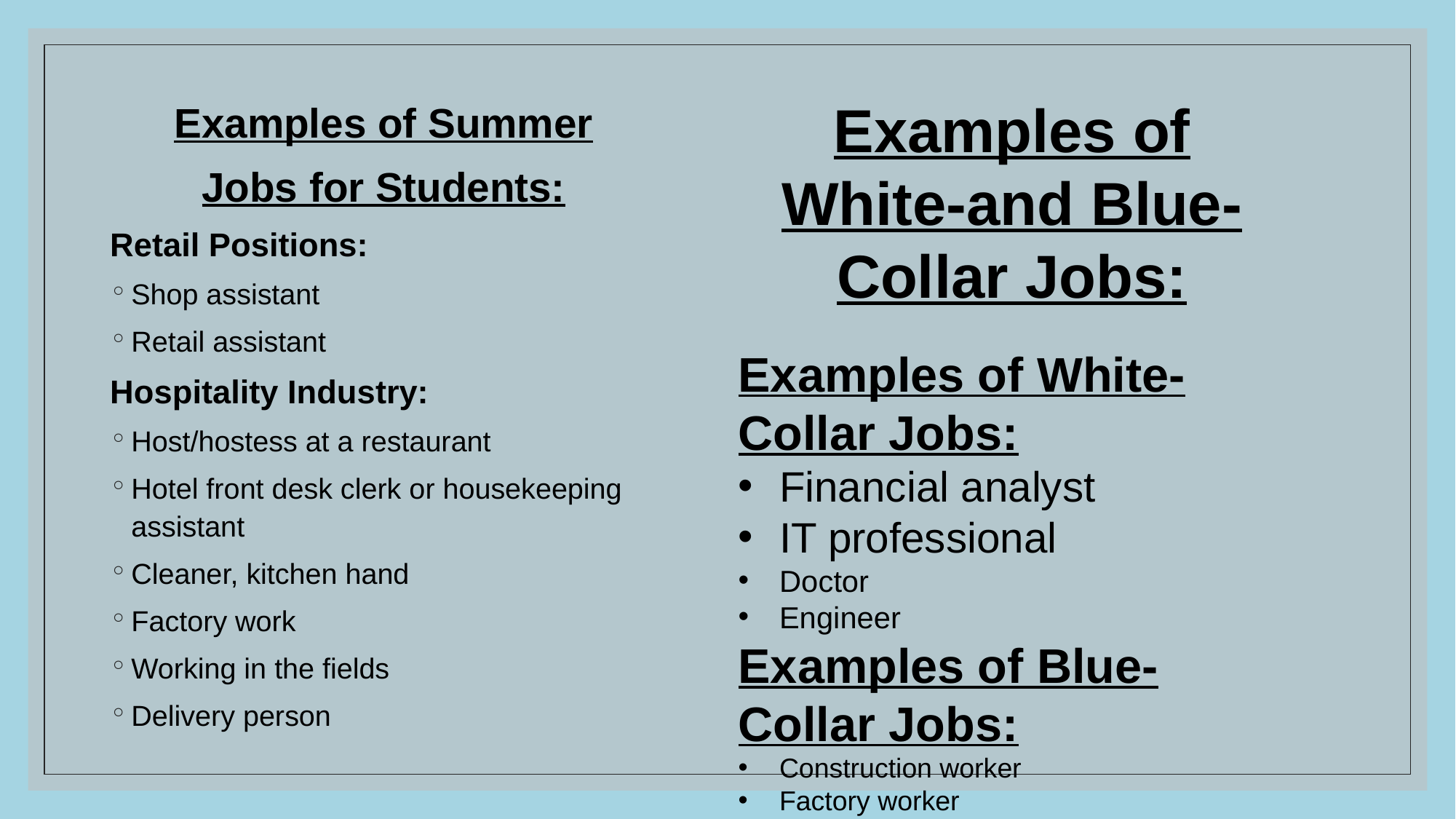

Examples of Summer
Jobs for Students:
Retail Positions:
Shop assistant
Retail assistant
Hospitality Industry:
Host/hostess at a restaurant
Hotel front desk clerk or housekeeping assistant
Cleaner, kitchen hand
Factory work
Working in the fields
Delivery person
Examples of White-and Blue-Collar Jobs:

Examples of White-Collar Jobs:
Financial analyst
IT professional
Doctor
Engineer
Examples of Blue-Collar Jobs:
Construction worker
Factory worker
Welder